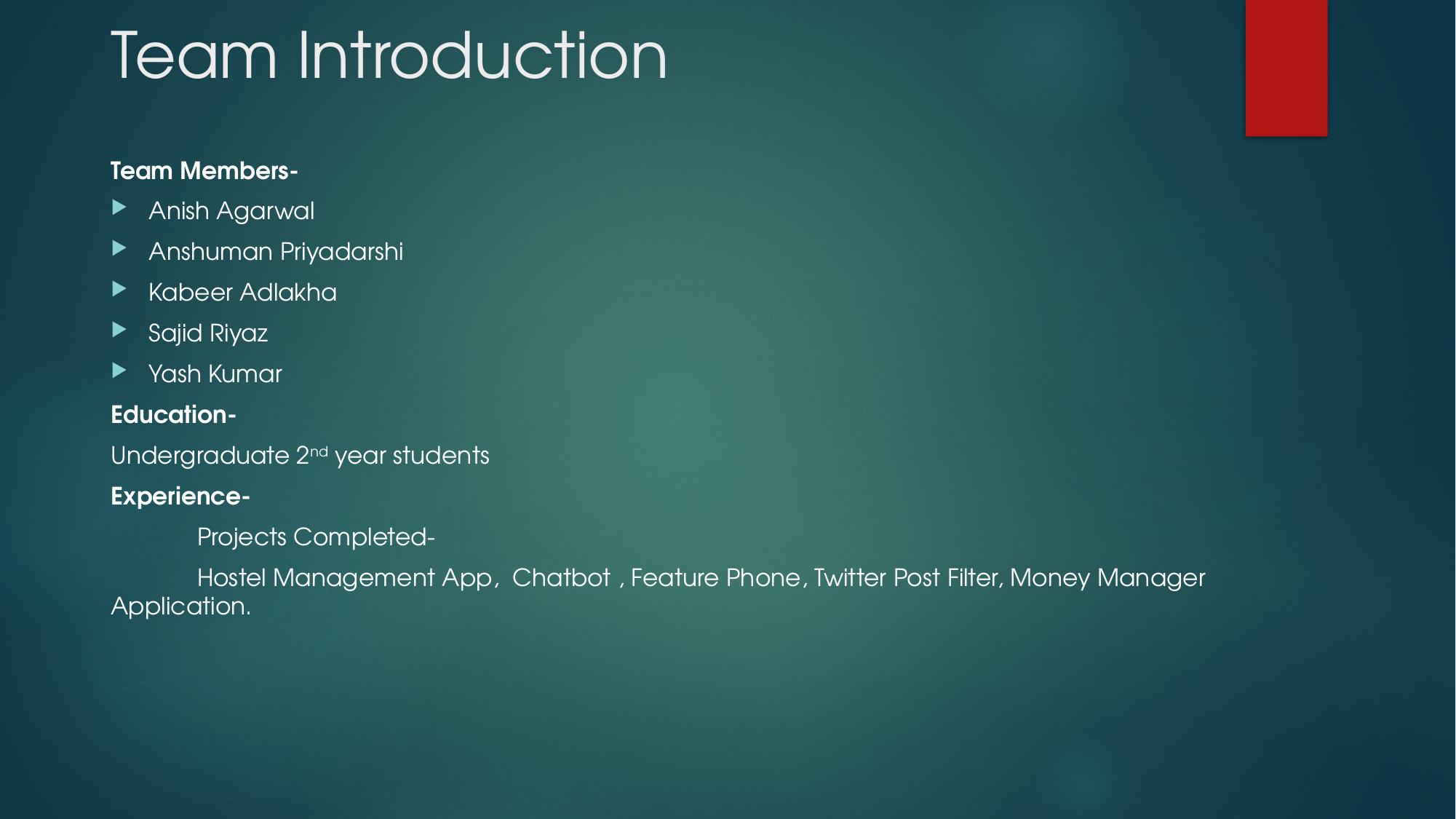

# Team Introduction
Team Members-
Anish Agarwal
Anshuman Priyadarshi
Kabeer Adlakha
Sajid Riyaz
Yash Kumar
Education-
Undergraduate 2nd year students
Experience-
	Projects Completed-
	Hostel Management App,  Chatbot , Feature Phone, Twitter Post Filter, Money Manager 	Application.